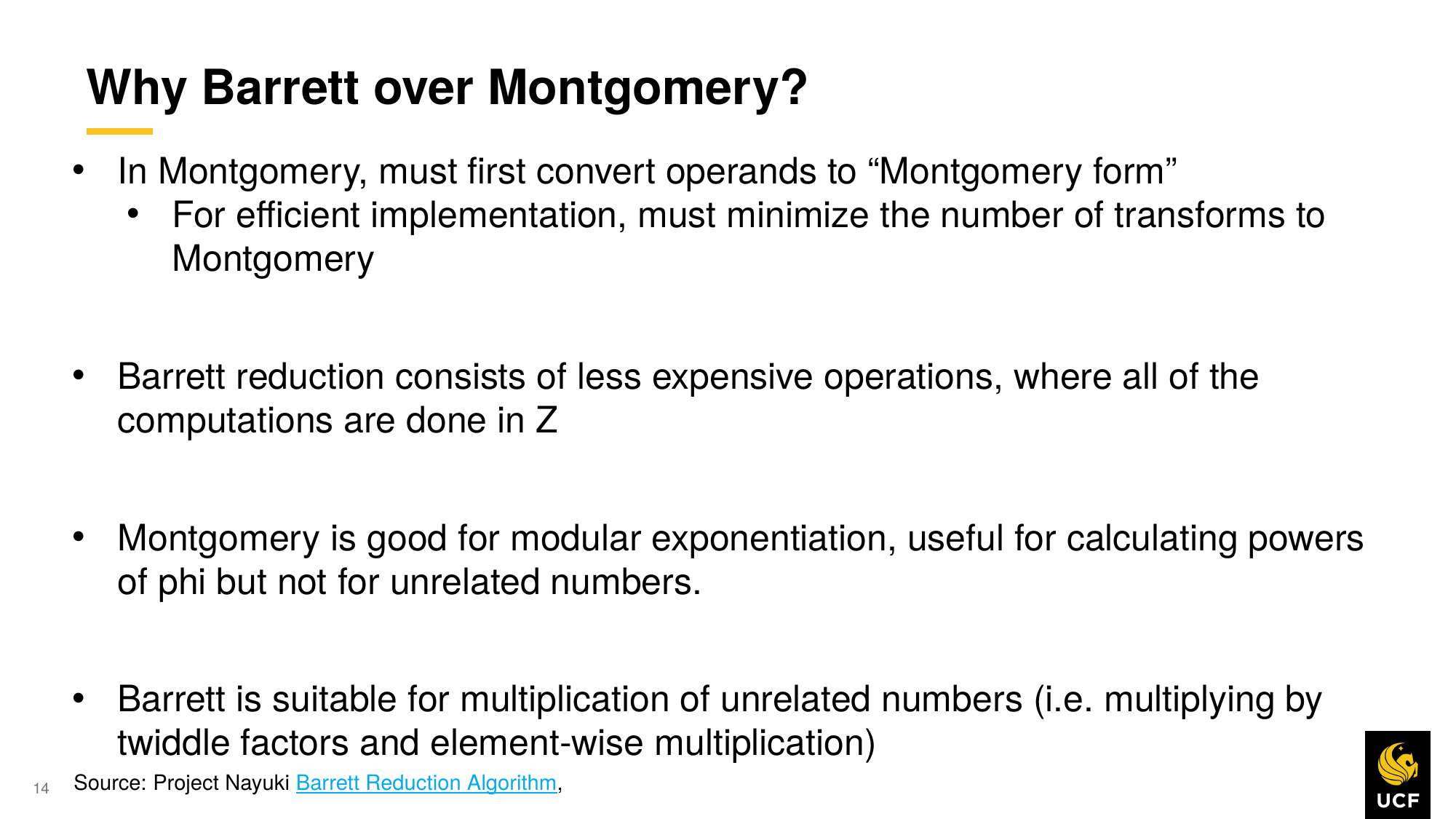

# Why Barrett over Montgomery?
In Montgomery, must first convert operands to “Montgomery form”
For efficient implementation, must minimize the number of transforms to Montgomery

Barrett reduction consists of less expensive operations, where all of the computations are done in Z

Montgomery is good for modular exponentiation, useful for calculating powers of phi but not for unrelated numbers.

Barrett is suitable for multiplication of unrelated numbers (i.e. multiplying by twiddle factors and element-wise multiplication)

Source: Project Nayuki Barrett Reduction Algorithm,